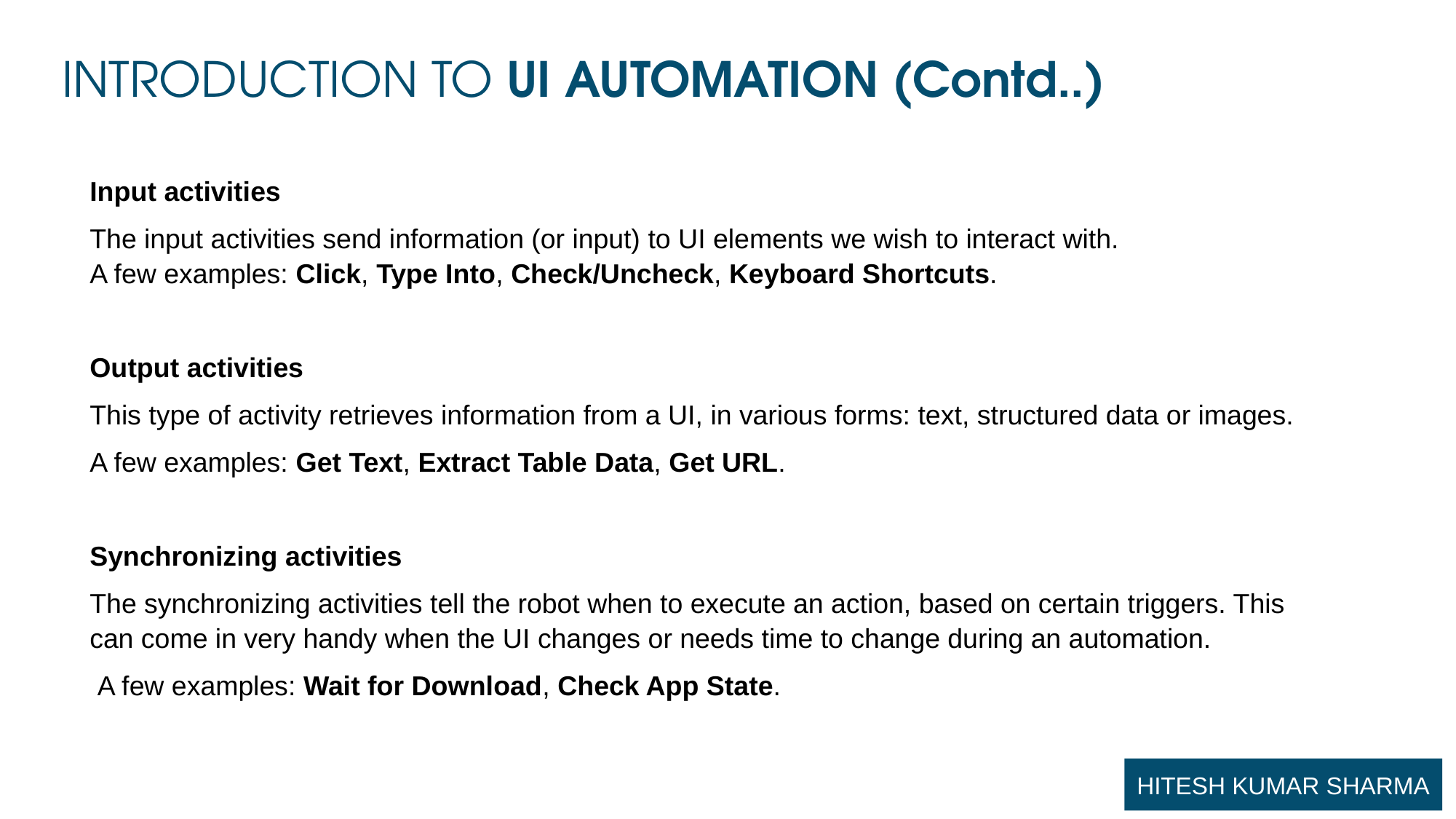

INTRODUCTION TO UI AUTOMATION (Contd..)

Input activities
The input activities send information (or input) to UI elements we wish to interact with.
A few examples: Click, Type Into, Check/Uncheck, Keyboard Shortcuts.

Output activities
This type of activity retrieves information from a UI, in various forms: text, structured data or images.
A few examples: Get Text, Extract Table Data, Get URL.

Synchronizing activities
The synchronizing activities tell the robot when to execute an action, based on certain triggers. This can come in very handy when the UI changes or needs time to change during an automation.
 A few examples: Wait for Download, Check App State.
HITESH KUMAR SHARMA
5